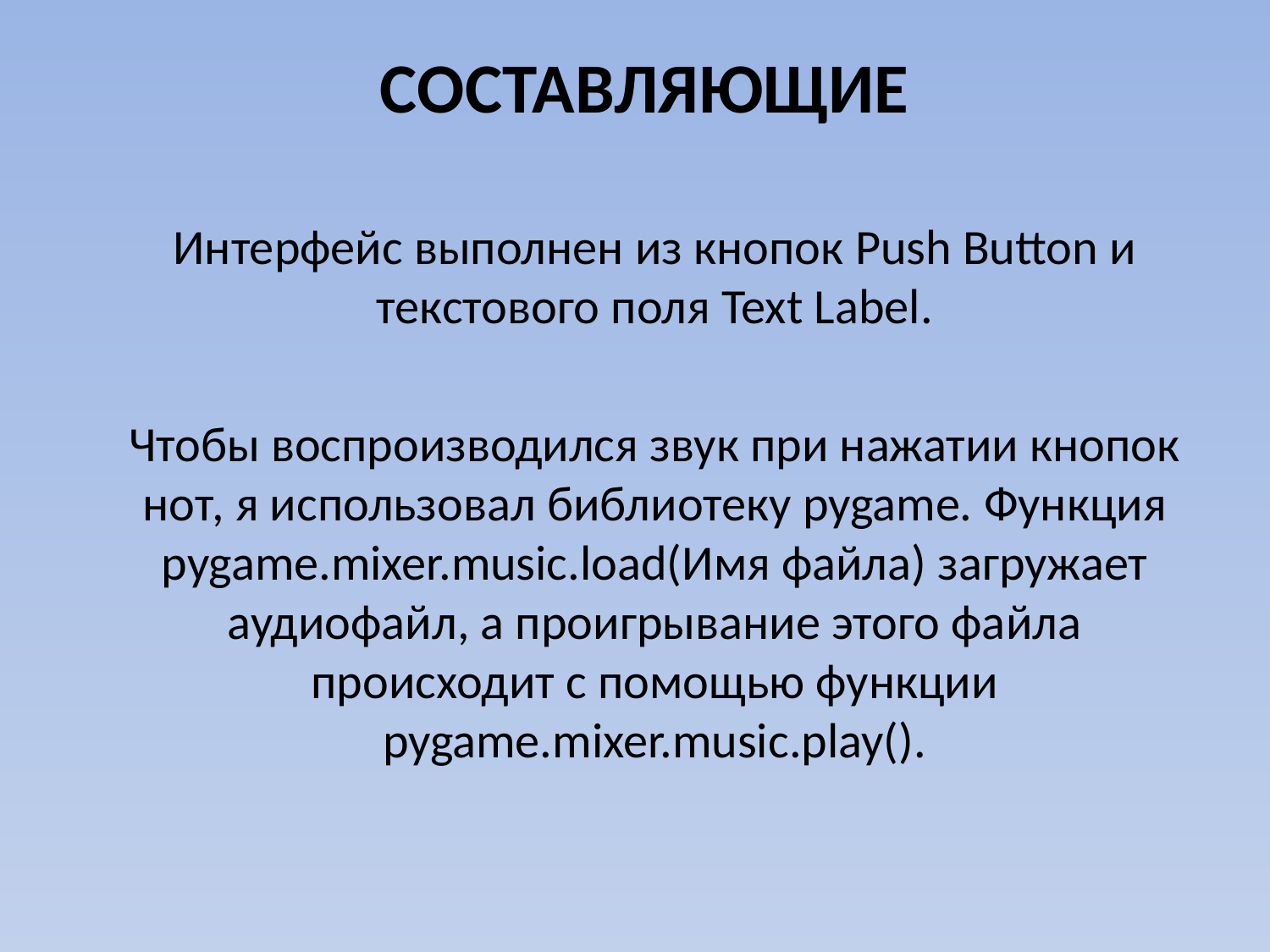

# Составляющие
Интерфейс выполнен из кнопок Push Button и текстового поля Text Label.

Чтобы воспроизводился звук при нажатии кнопок нот, я использовал библиотеку pygame. Функция pygame.mixer.music.load(Имя файла) загружает аудиофайл, а проигрывание этого файла происходит с помощью функции pygame.mixer.music.play().